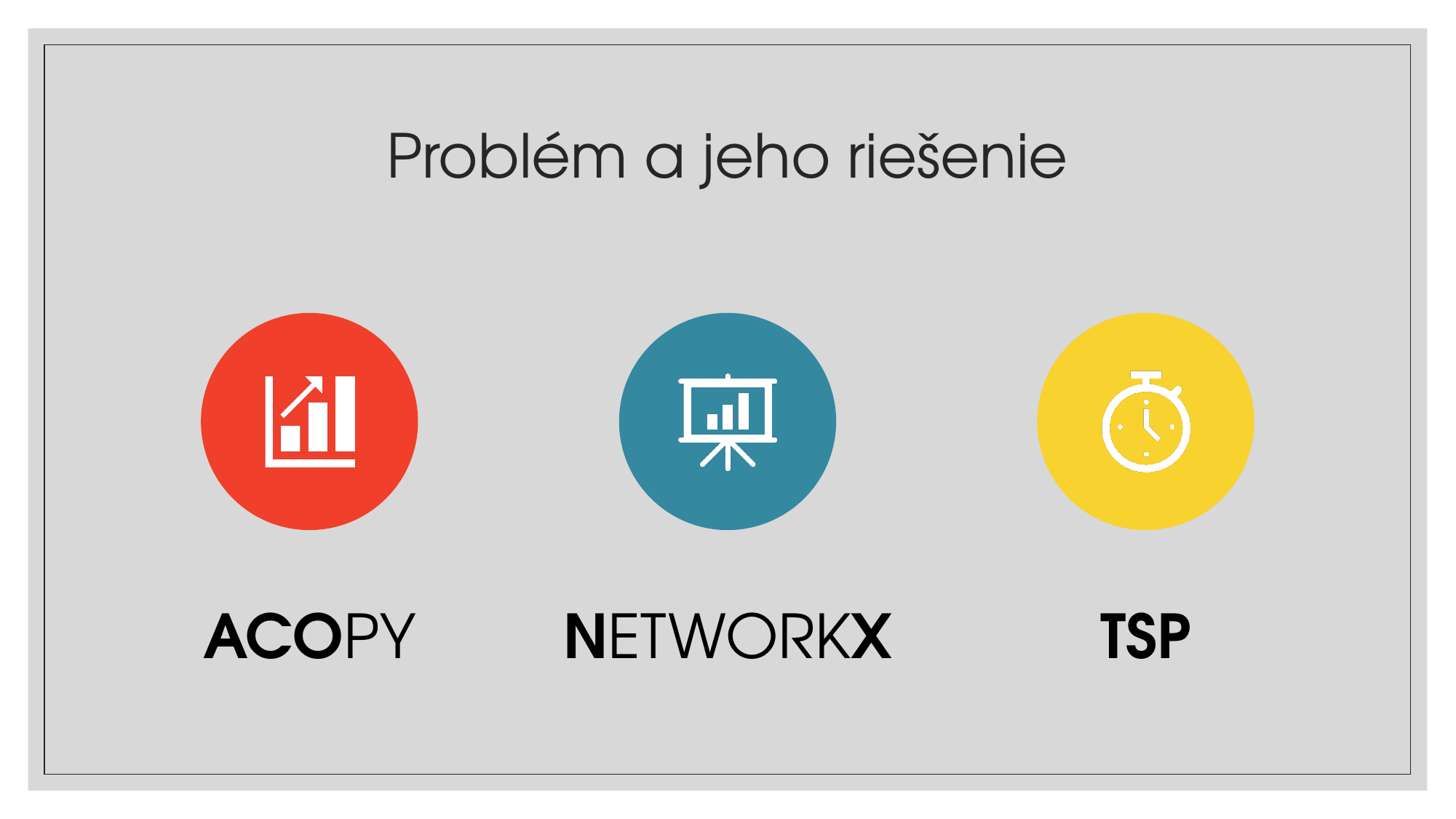

# Problém a jeho riešenie
ACOpy
NetworkX
TSP